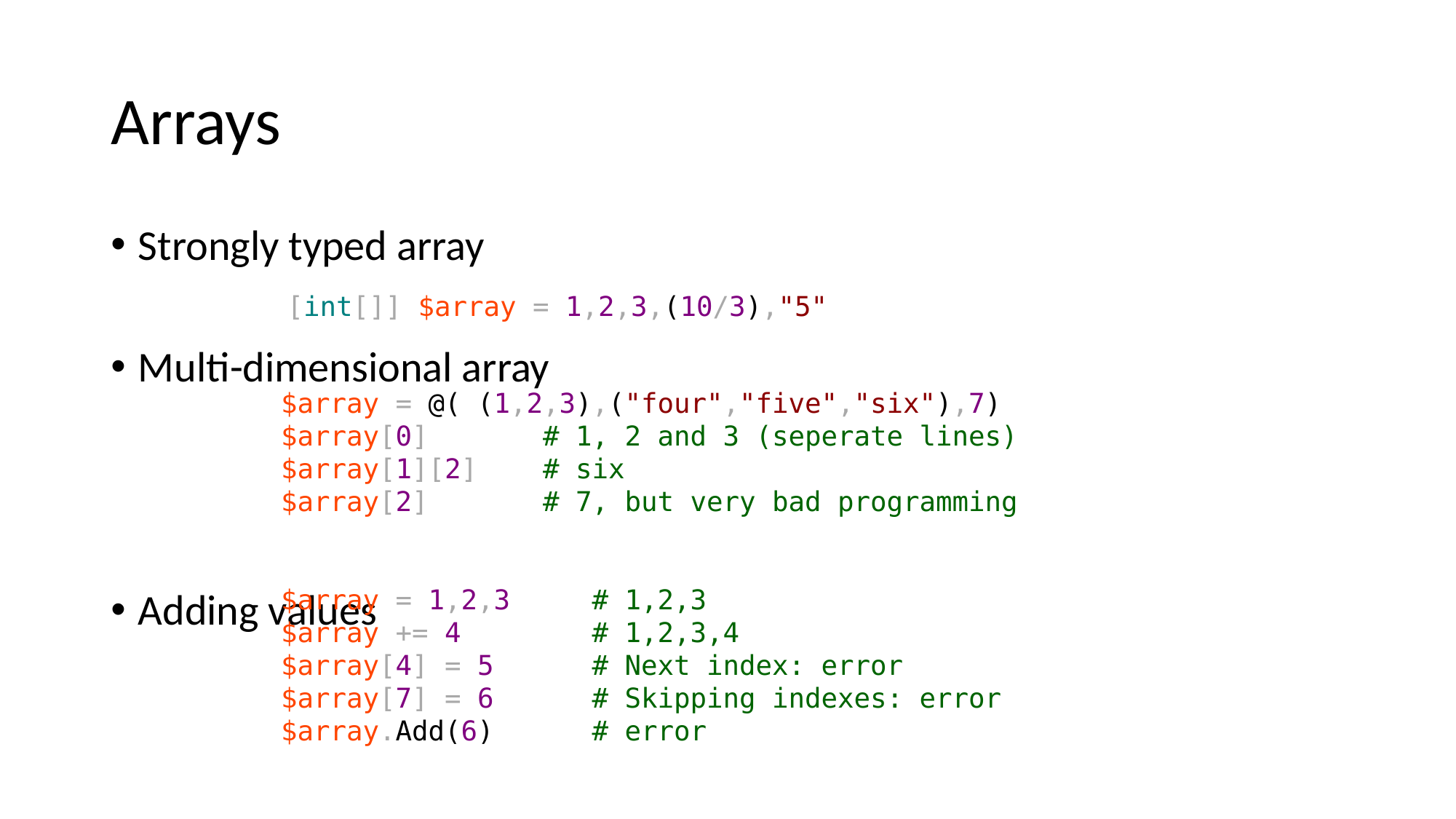

# Arrays
Strongly typed array

Multi-dimensional array

Adding values

 [int[]] $array = 1,2,3,(10/3),"5"
$array = @( (1,2,3),("four","five","six"),7)
$array[0]       # 1, 2 and 3 (seperate lines)
$array[1][2]    # six
$array[2]       # 7, but very bad programming
$array = 1,2,3     # 1,2,3
$array += 4        # 1,2,3,4
$array[4] = 5      # Next index: error
$array[7] = 6      # Skipping indexes: error
$array.Add(6)      # error